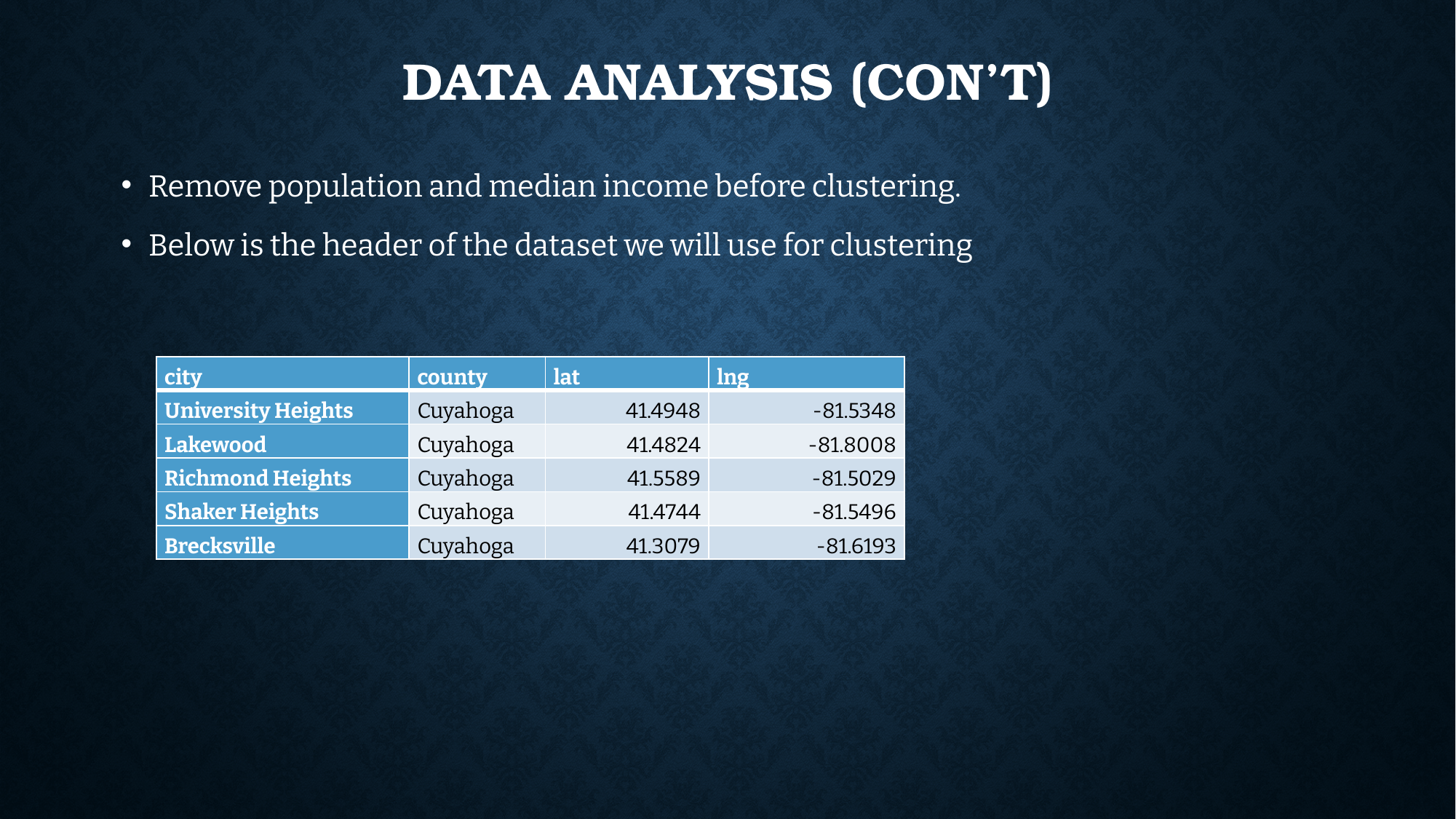

# Data Analysis (con’t)
Remove population and median income before clustering.
Below is the header of the dataset we will use for clustering

| city | county | lat | lng |
| --- | --- | --- | --- |
| University Heights | Cuyahoga | 41.4948 | -81.5348 |
| Lakewood | Cuyahoga | 41.4824 | -81.8008 |
| Richmond Heights | Cuyahoga | 41.5589 | -81.5029 |
| Shaker Heights | Cuyahoga | 41.4744 | -81.5496 |
| Brecksville | Cuyahoga | 41.3079 | -81.6193 |